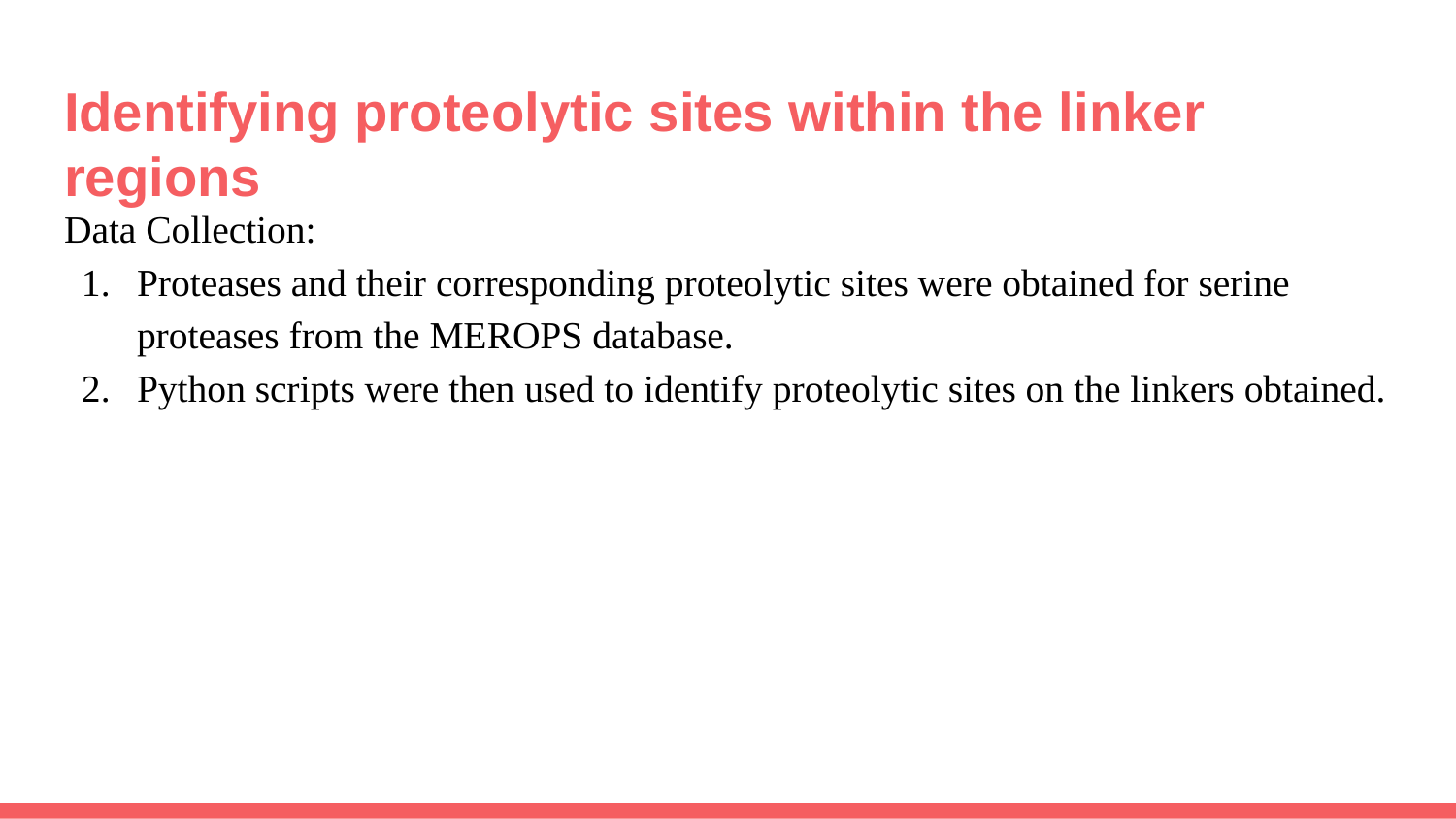

# Identifying proteolytic sites within the linker regions
Data Collection:
Proteases and their corresponding proteolytic sites were obtained for serine proteases from the MEROPS database.
Python scripts were then used to identify proteolytic sites on the linkers obtained.